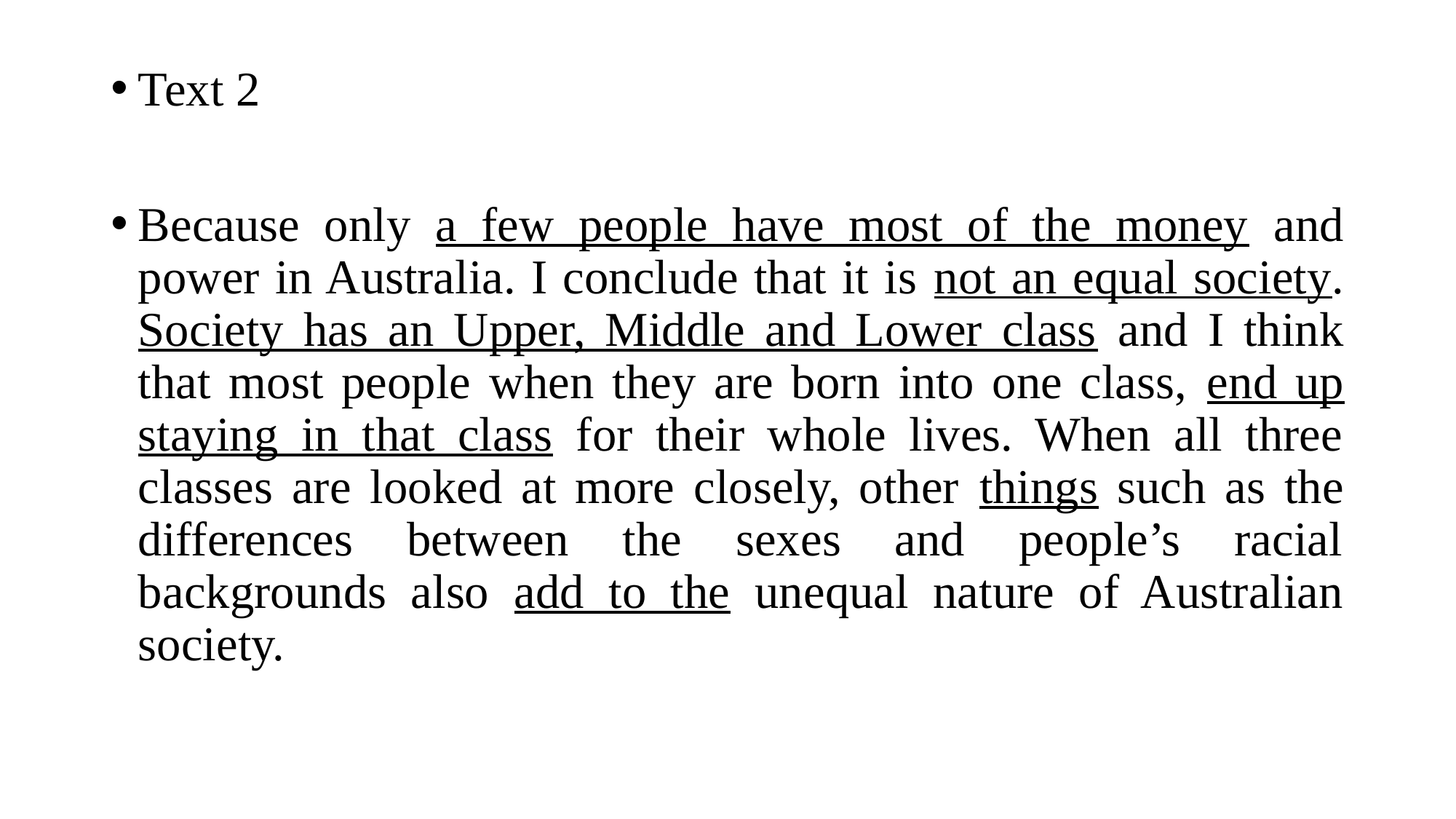

Text 2

Because only a few people have most of the money and power in Australia. I conclude that it is not an equal society. Society has an Upper, Middle and Lower class and I think that most people when they are born into one class, end up staying in that class for their whole lives. When all three classes are looked at more closely, other things such as the differences between the sexes and people’s racial backgrounds also add to the unequal nature of Australian society.